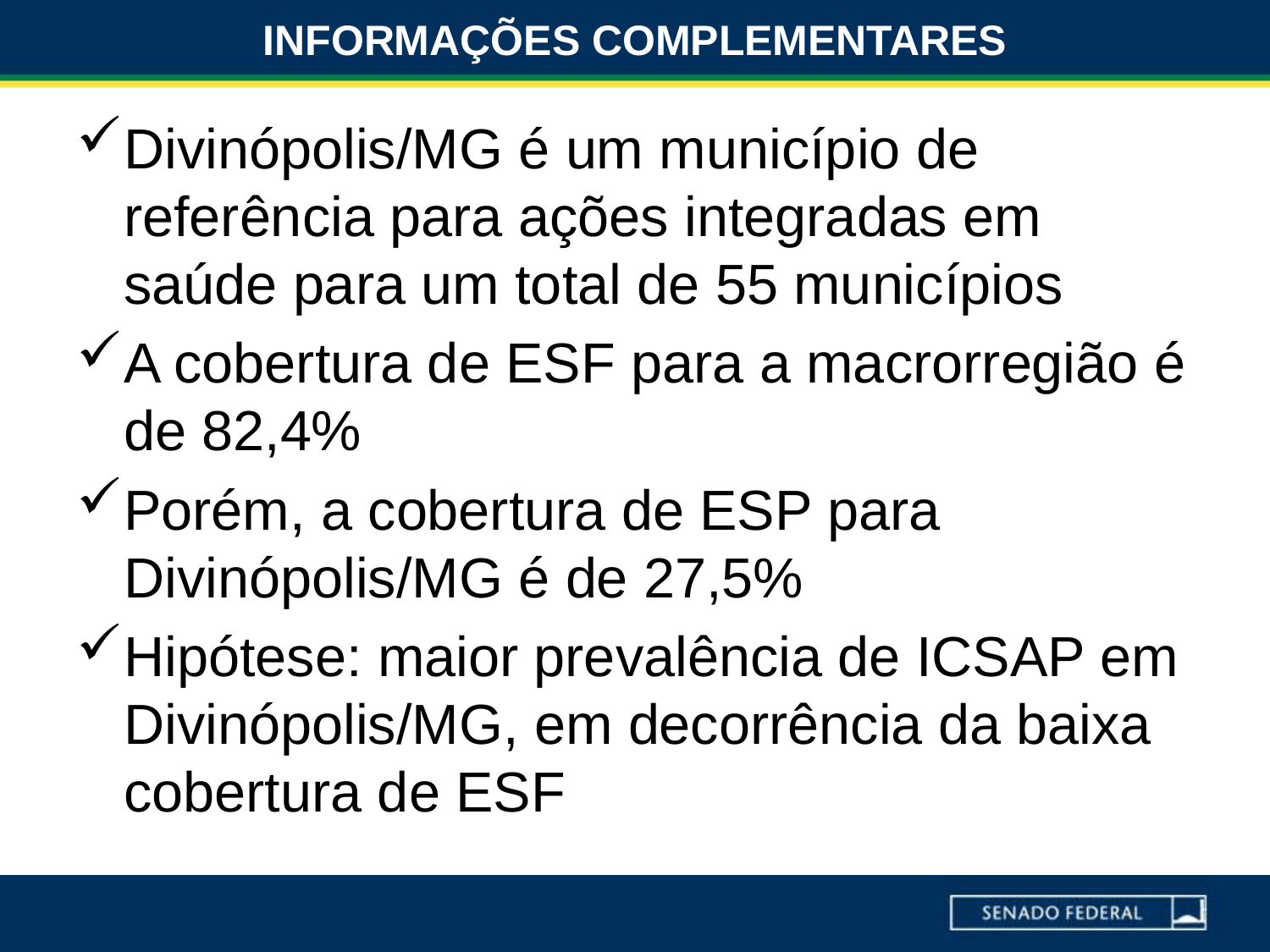

# INFORMAÇÕES COMPLEMENTARES
Divinópolis/MG é um município de referência para ações integradas em saúde para um total de 55 municípios
A cobertura de ESF para a macrorregião é de 82,4%
Porém, a cobertura de ESP para Divinópolis/MG é de 27,5%
Hipótese: maior prevalência de ICSAP em Divinópolis/MG, em decorrência da baixa cobertura de ESF